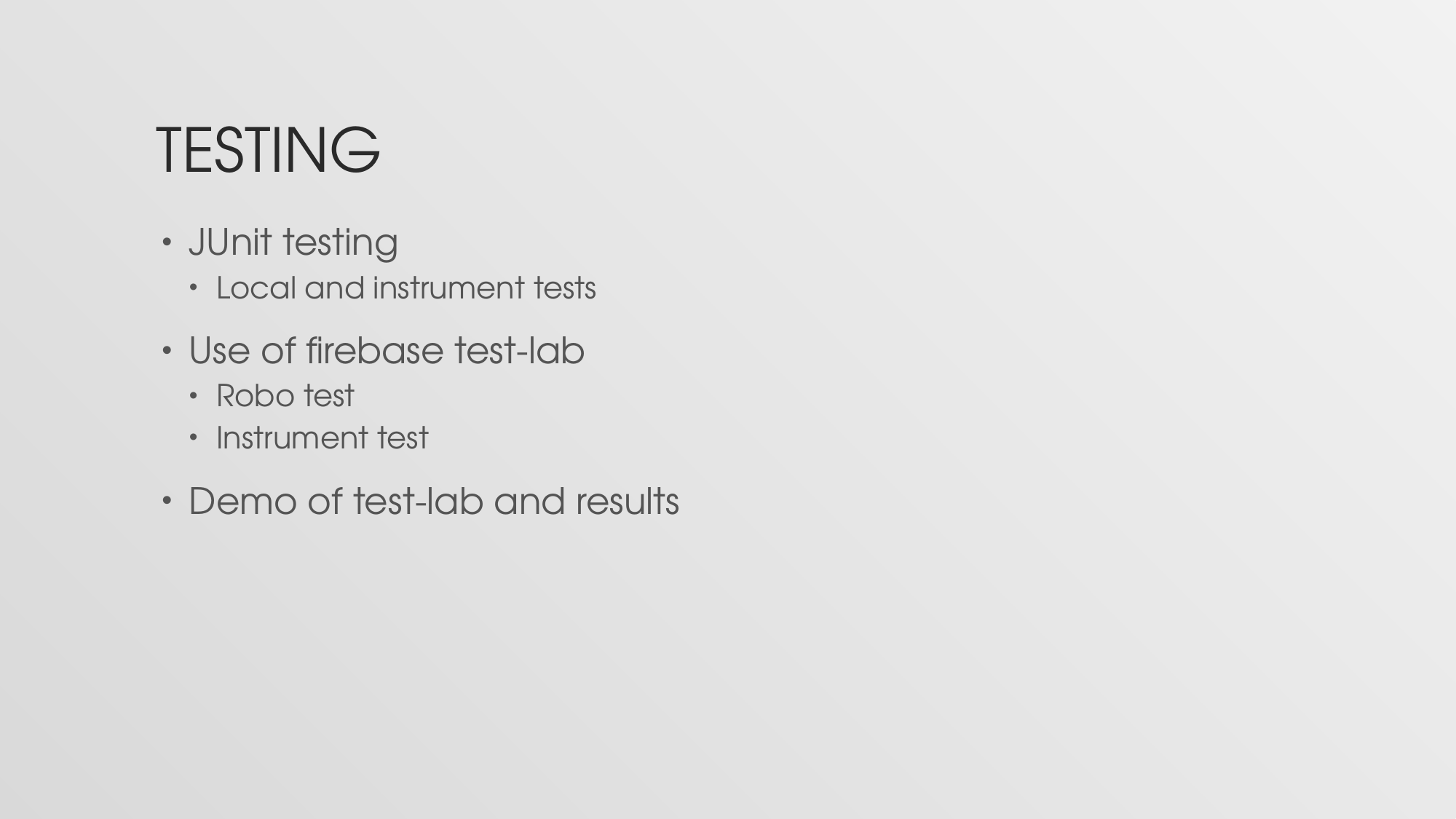

# Testing
JUnit testing
Local and instrument tests
Use of firebase test-lab
Robo test
Instrument test
Demo of test-lab and results